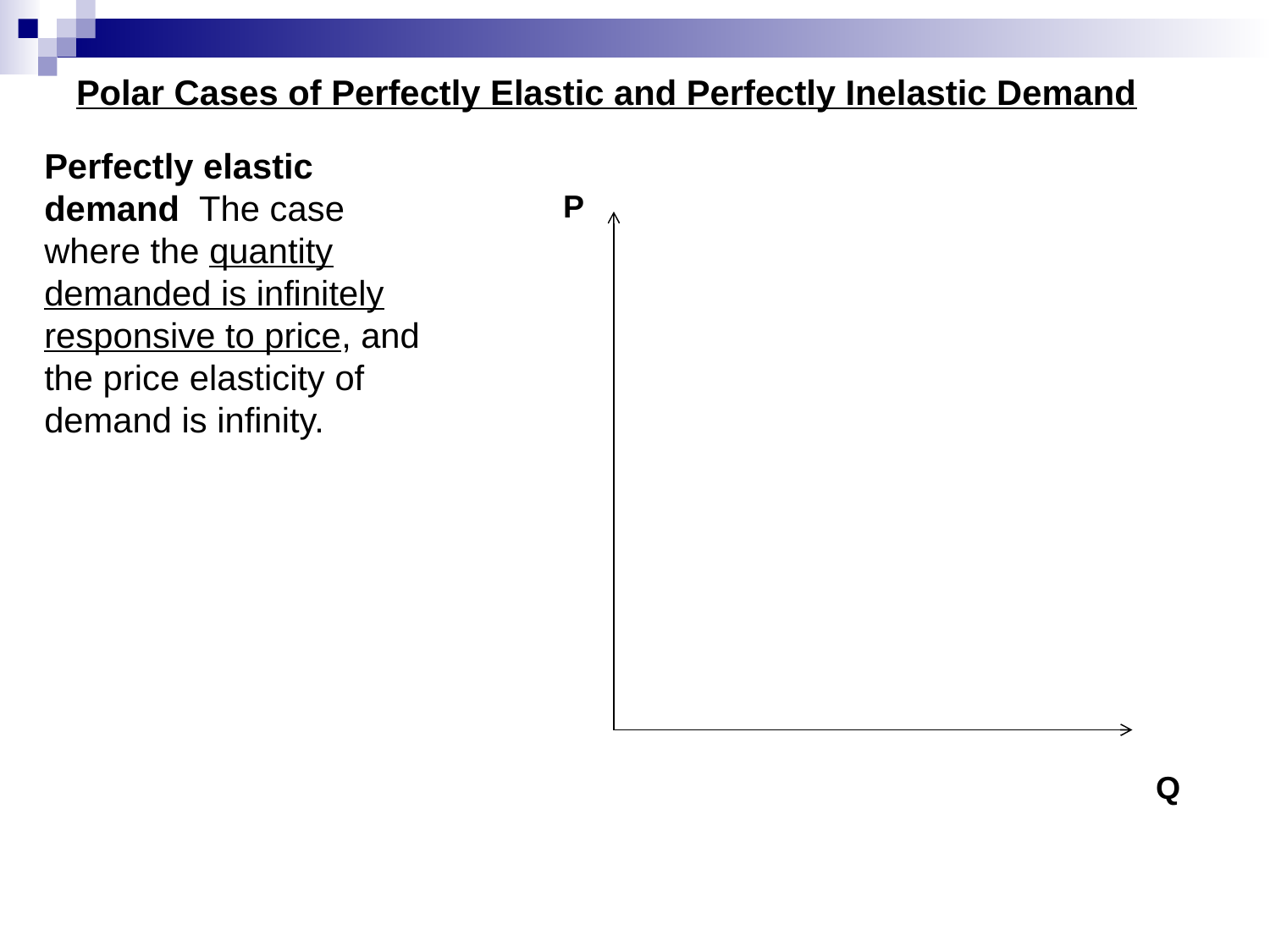

Polar Cases of Perfectly Elastic and Perfectly Inelastic Demand

Perfectly elastic demand  The case where the quantity demanded is infinitely responsive to price, and the price elasticity of demand is infinity.

P
Q